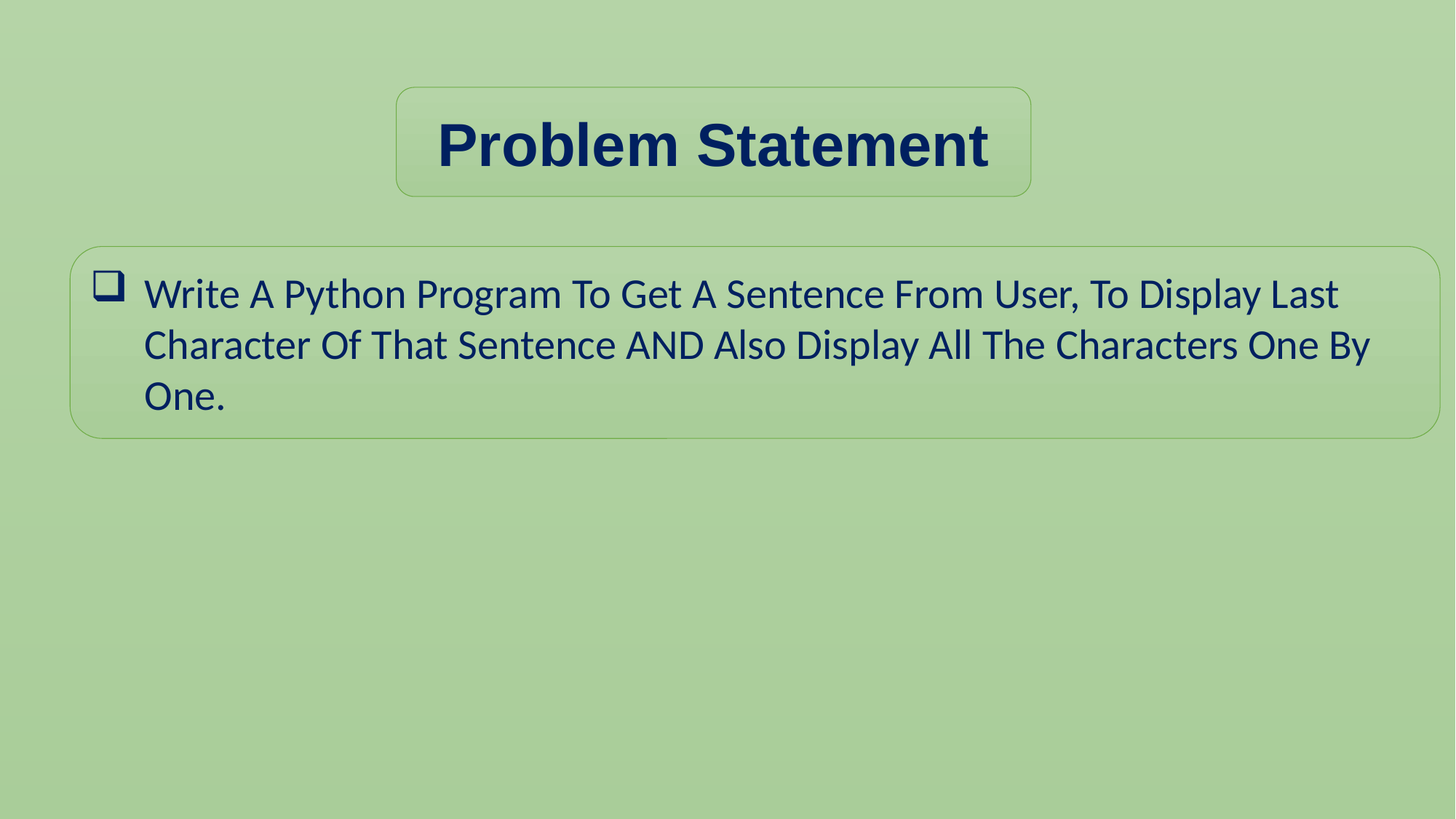

Problem Statement
Write A Python Program To Get A Sentence From User, To Display Last Character Of That Sentence AND Also Display All The Characters One By One.